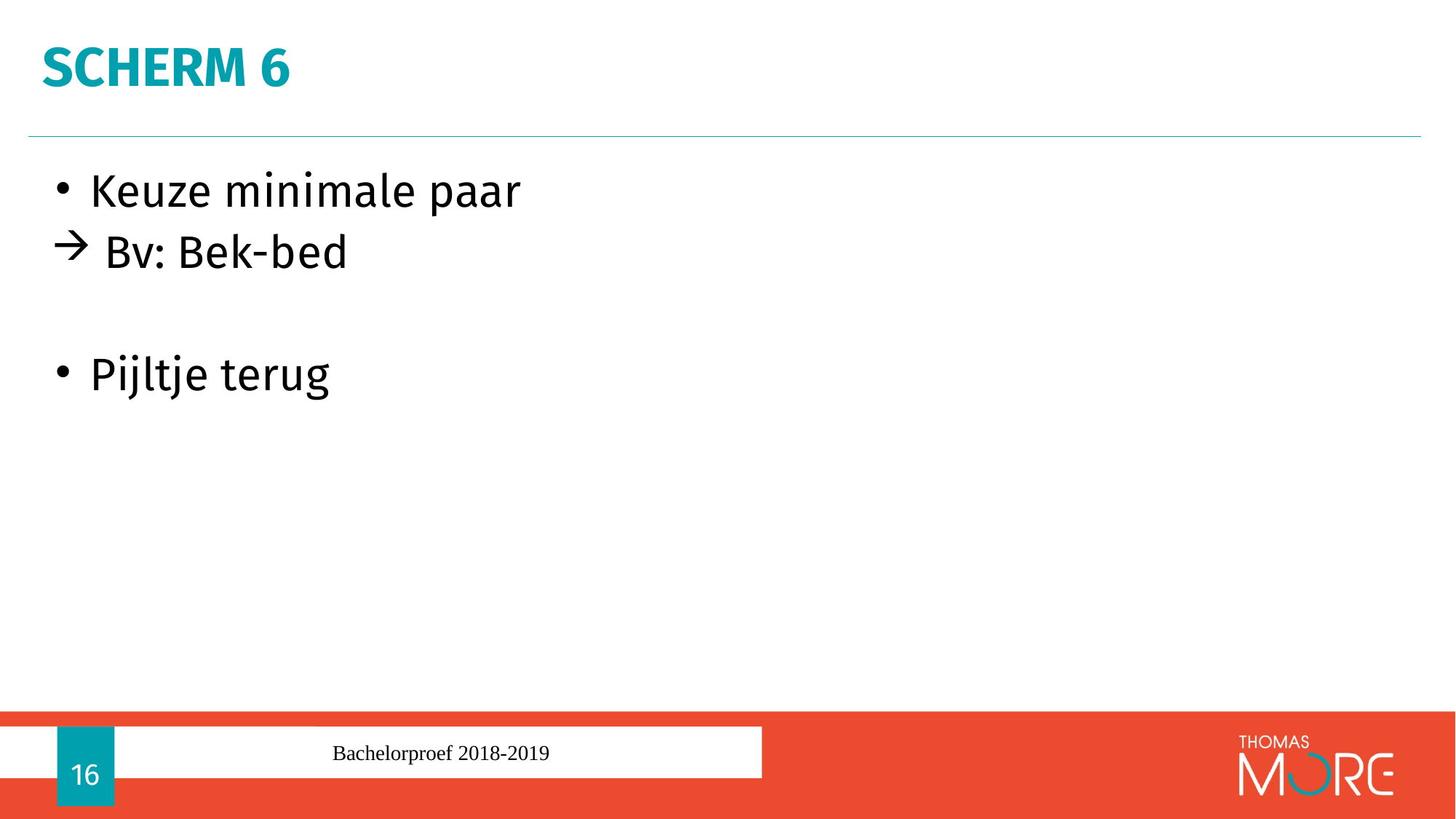

# Scherm 6
Keuze minimale paar
 Bv: Bek-bed

Pijltje terug
16
Bachelorproef 2018-2019